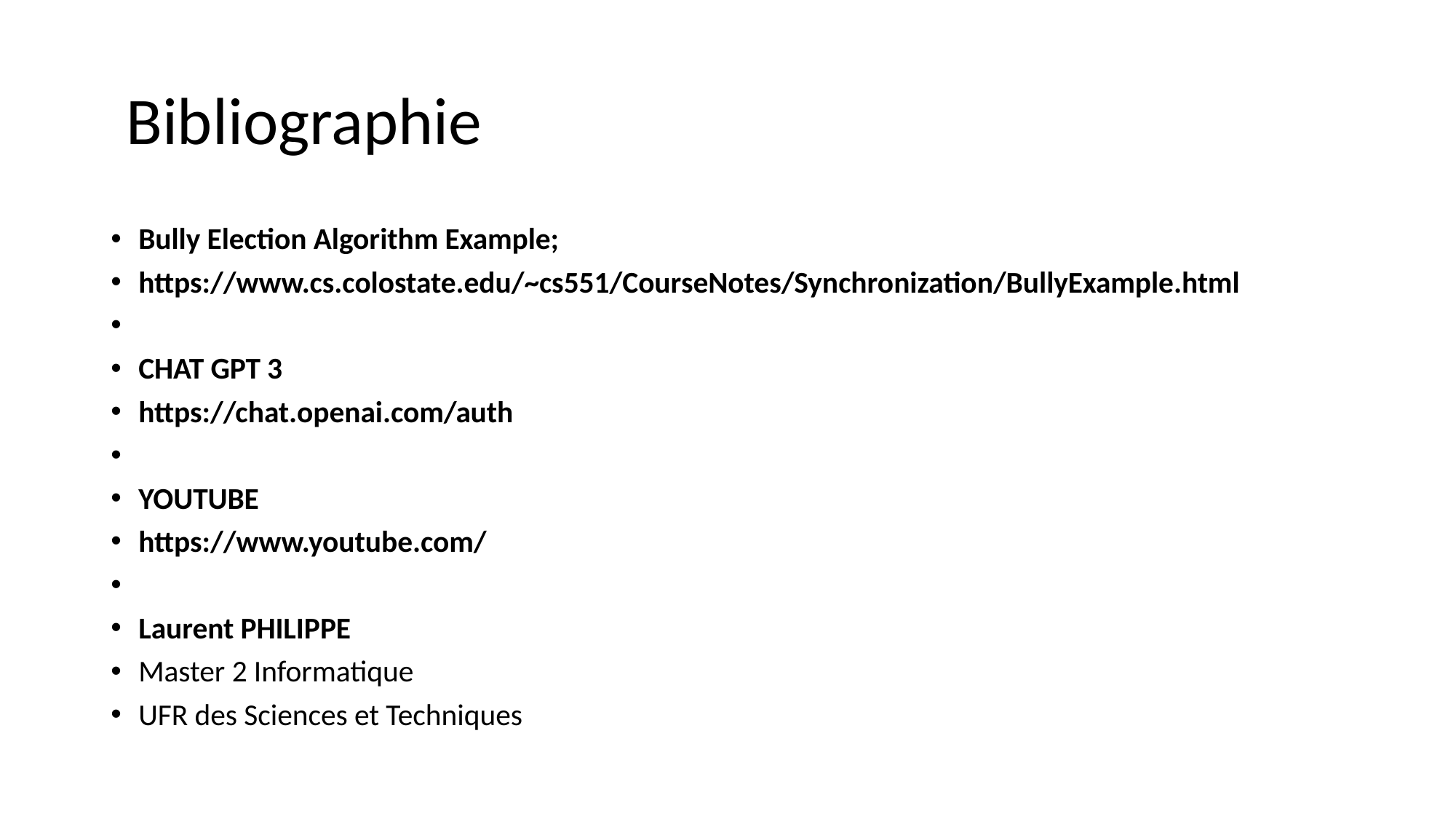

# Bibliographie
Bully Election Algorithm Example;
https://www.cs.colostate.edu/~cs551/CourseNotes/Synchronization/BullyExample.html

CHAT GPT 3
https://chat.openai.com/auth

YOUTUBE
https://www.youtube.com/

Laurent PHILIPPE
Master 2 Informatique
UFR des Sciences et Techniques